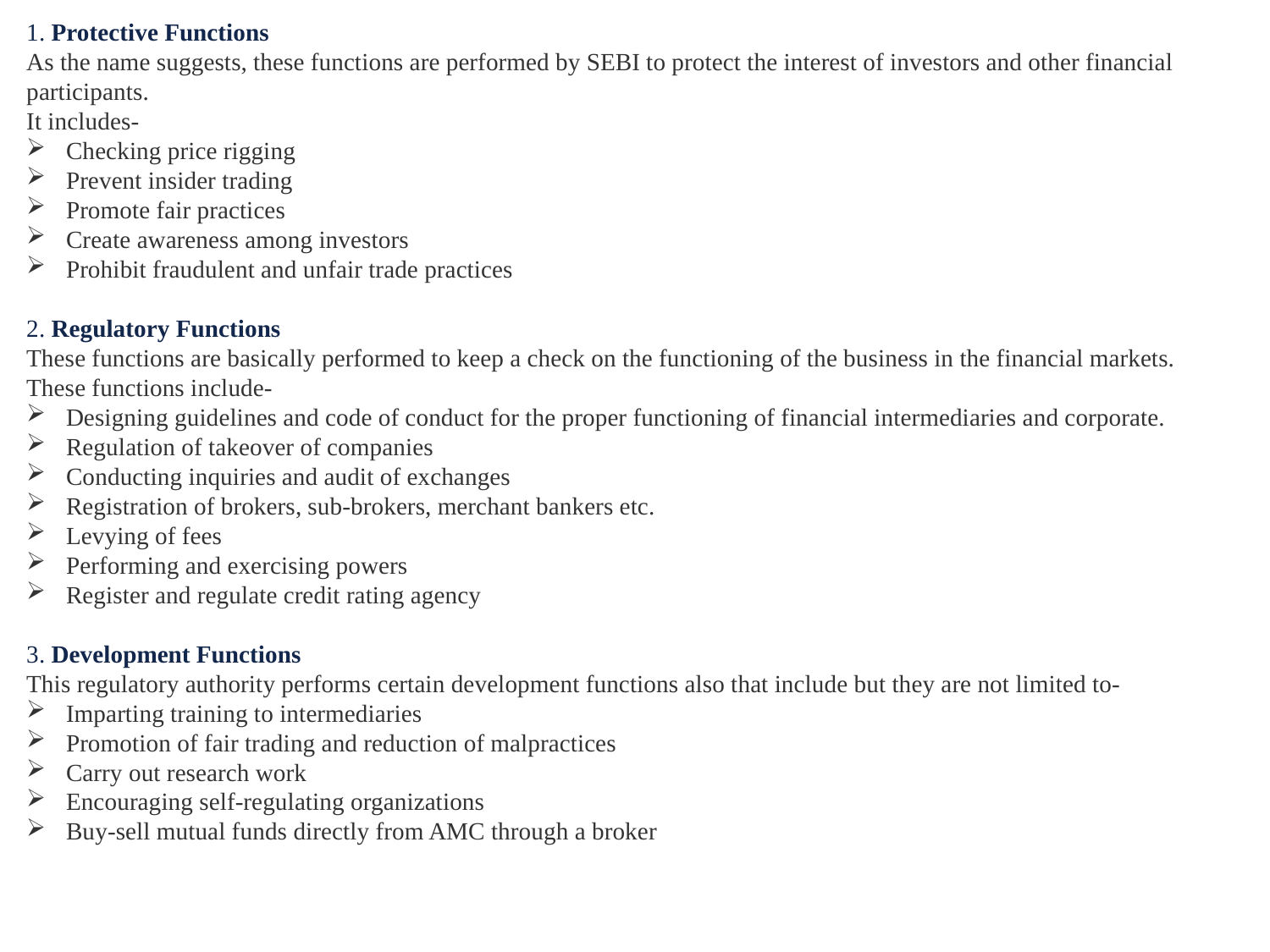

1. Protective Functions
As the name suggests, these functions are performed by SEBI to protect the interest of investors and other financial participants.
It includes-
Checking price rigging
Prevent insider trading
Promote fair practices
Create awareness among investors
Prohibit fraudulent and unfair trade practices

2. Regulatory Functions
These functions are basically performed to keep a check on the functioning of the business in the financial markets.
These functions include-
Designing guidelines and code of conduct for the proper functioning of financial intermediaries and corporate.
Regulation of takeover of companies
Conducting inquiries and audit of exchanges
Registration of brokers, sub-brokers, merchant bankers etc.
Levying of fees
Performing and exercising powers
Register and regulate credit rating agency

3. Development Functions
This regulatory authority performs certain development functions also that include but they are not limited to-
Imparting training to intermediaries
Promotion of fair trading and reduction of malpractices
Carry out research work
Encouraging self-regulating organizations
Buy-sell mutual funds directly from AMC through a broker